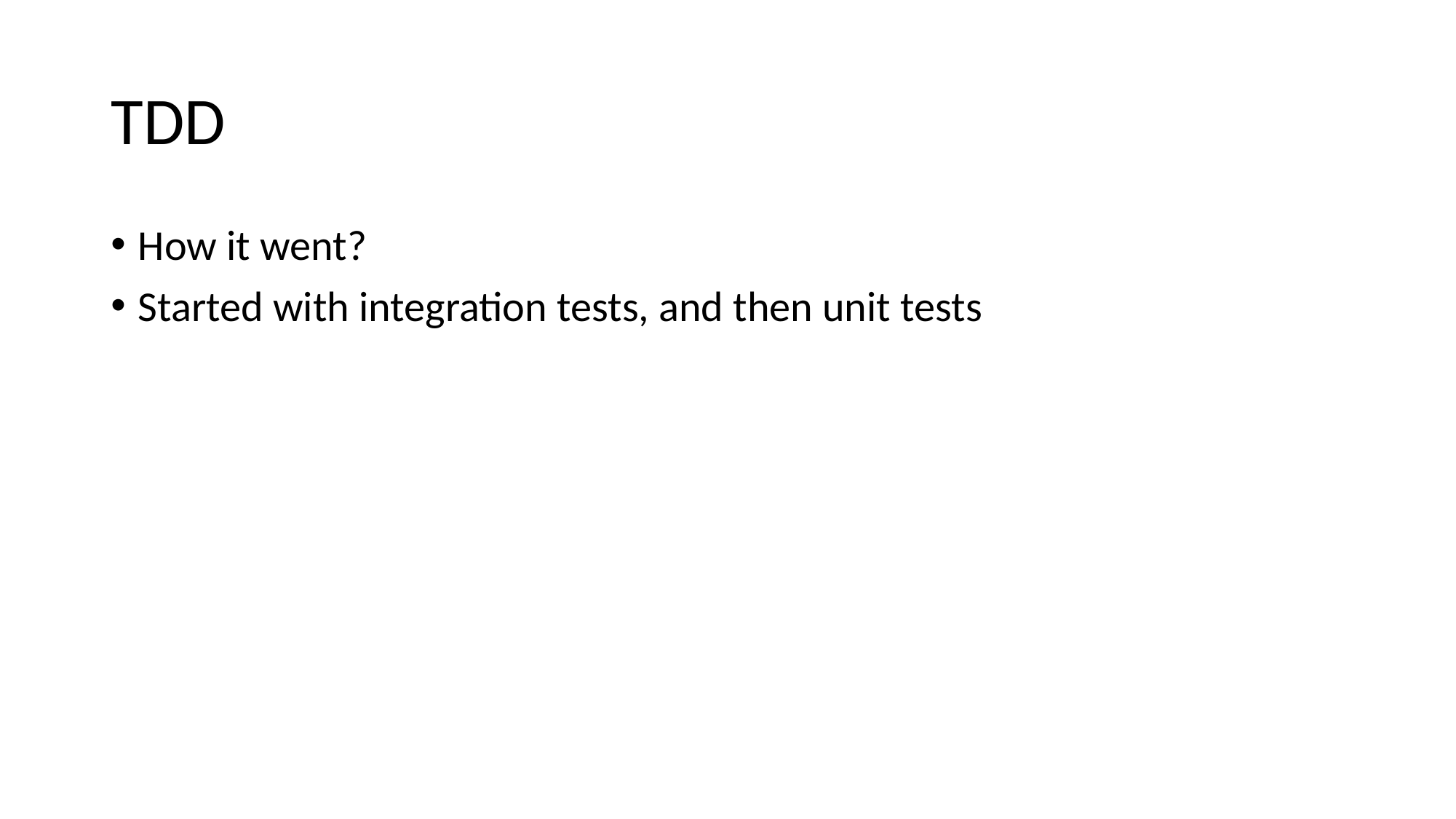

# TDD
How it went?
Started with integration tests, and then unit tests